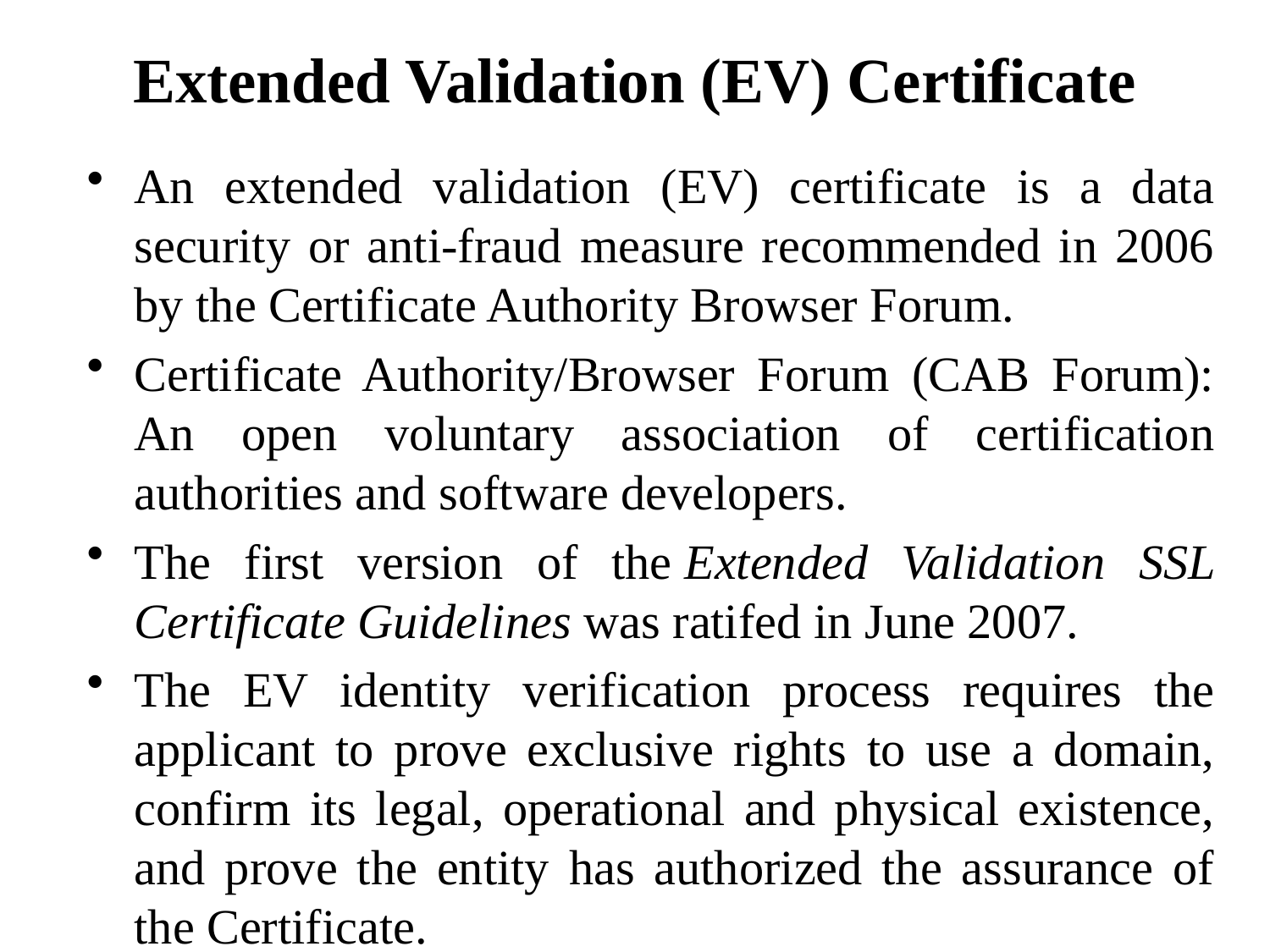

# Extended Validation (EV) Certificate
An extended validation (EV) certificate is a data security or anti-fraud measure recommended in 2006 by the Certificate Authority Browser Forum.
Certificate Authority/Browser Forum (CAB Forum): An open voluntary association of certification authorities and software developers.
The first version of the Extended Validation SSL Certificate Guidelines was ratifed in June 2007.
The EV identity verification process requires the applicant to prove exclusive rights to use a domain, confirm its legal, operational and physical existence, and prove the entity has authorized the assurance of the Certificate.